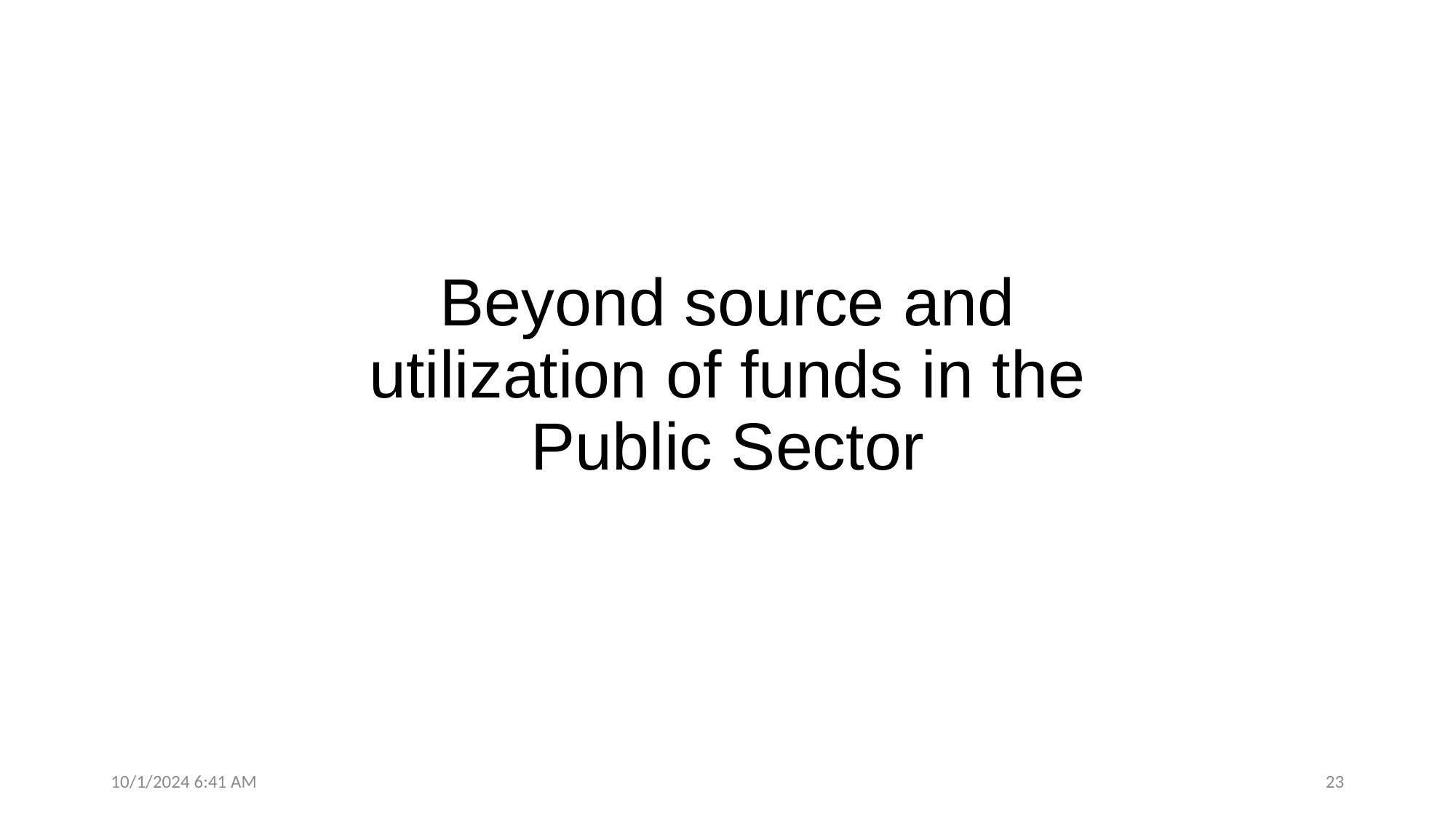

# Beyond source and utilization of funds in the Public Sector
10/1/2024 6:41 AM
23